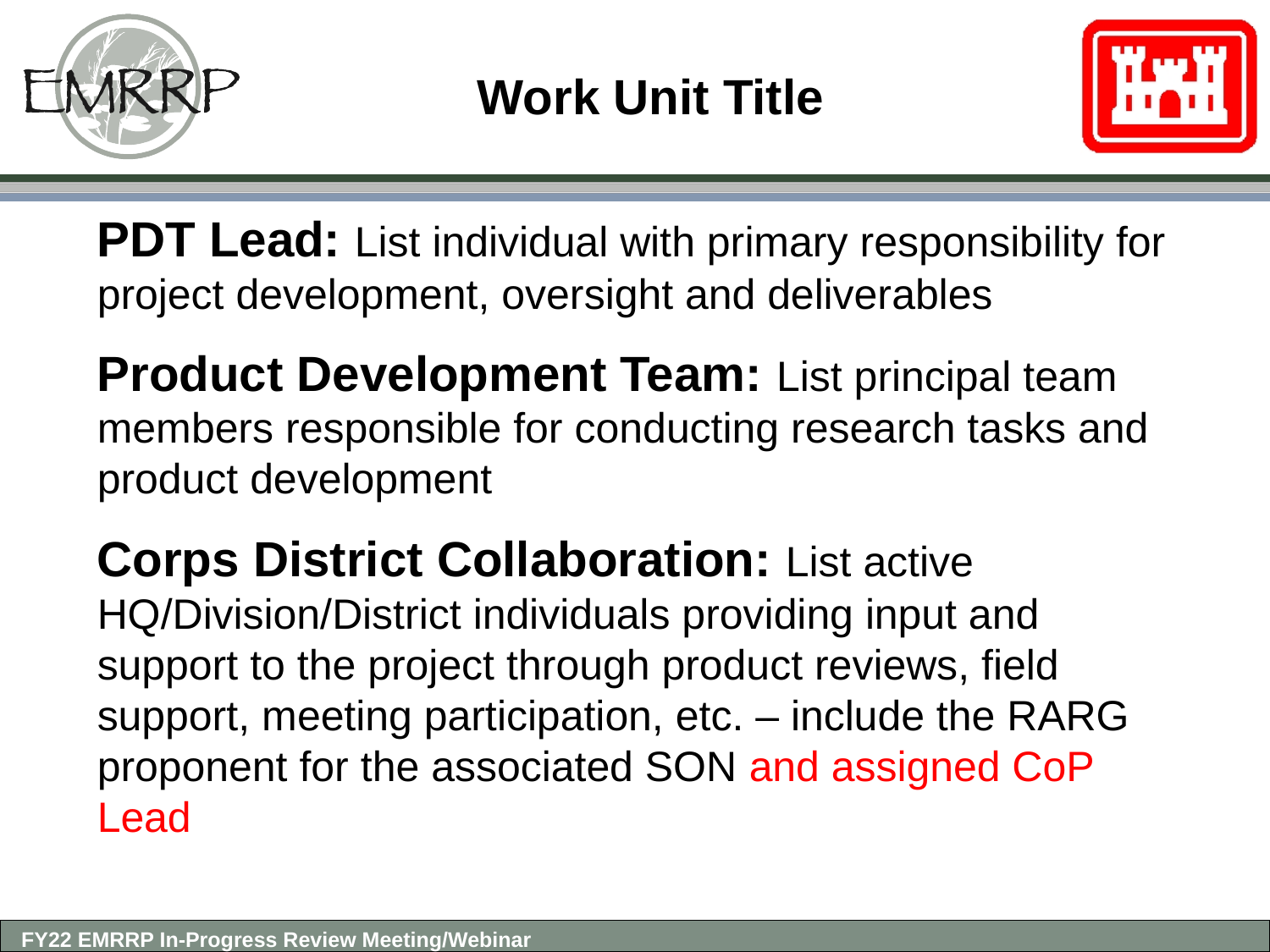

Work Unit Title
PDT Lead: List individual with primary responsibility for project development, oversight and deliverables
Product Development Team: List principal team members responsible for conducting research tasks and product development
Corps District Collaboration: List active HQ/Division/District individuals providing input and support to the project through product reviews, field support, meeting participation, etc. – include the RARG proponent for the associated SON and assigned CoP Lead